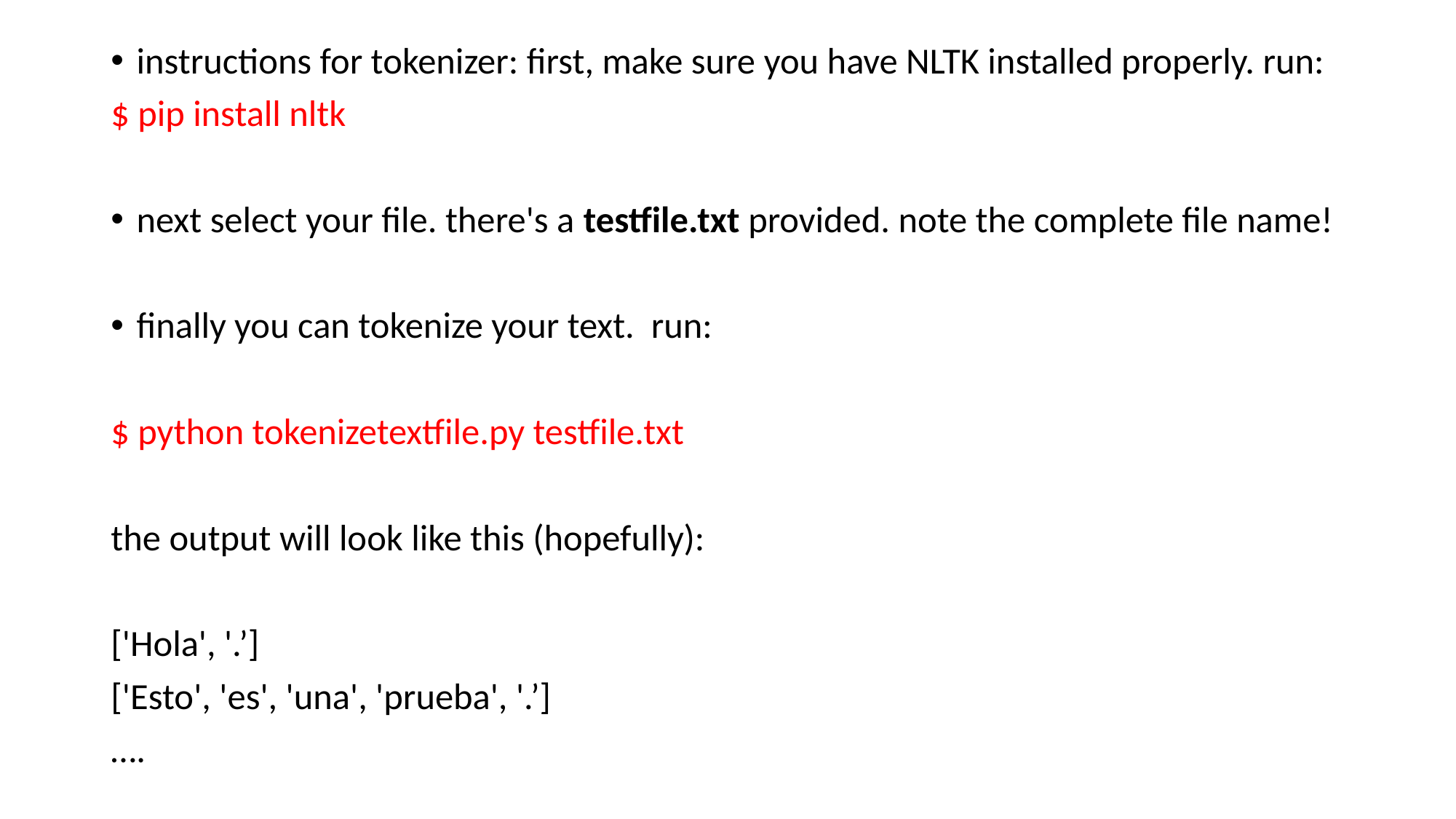

instructions for tokenizer: first, make sure you have NLTK installed properly. run:
$ pip install nltk

next select your file. there's a testfile.txt provided. note the complete file name!

finally you can tokenize your text.  run:

$ python tokenizetextfile.py testfile.txt

the output will look like this (hopefully):

['Hola', '.’]
['Esto', 'es', 'una', 'prueba', '.’]
….